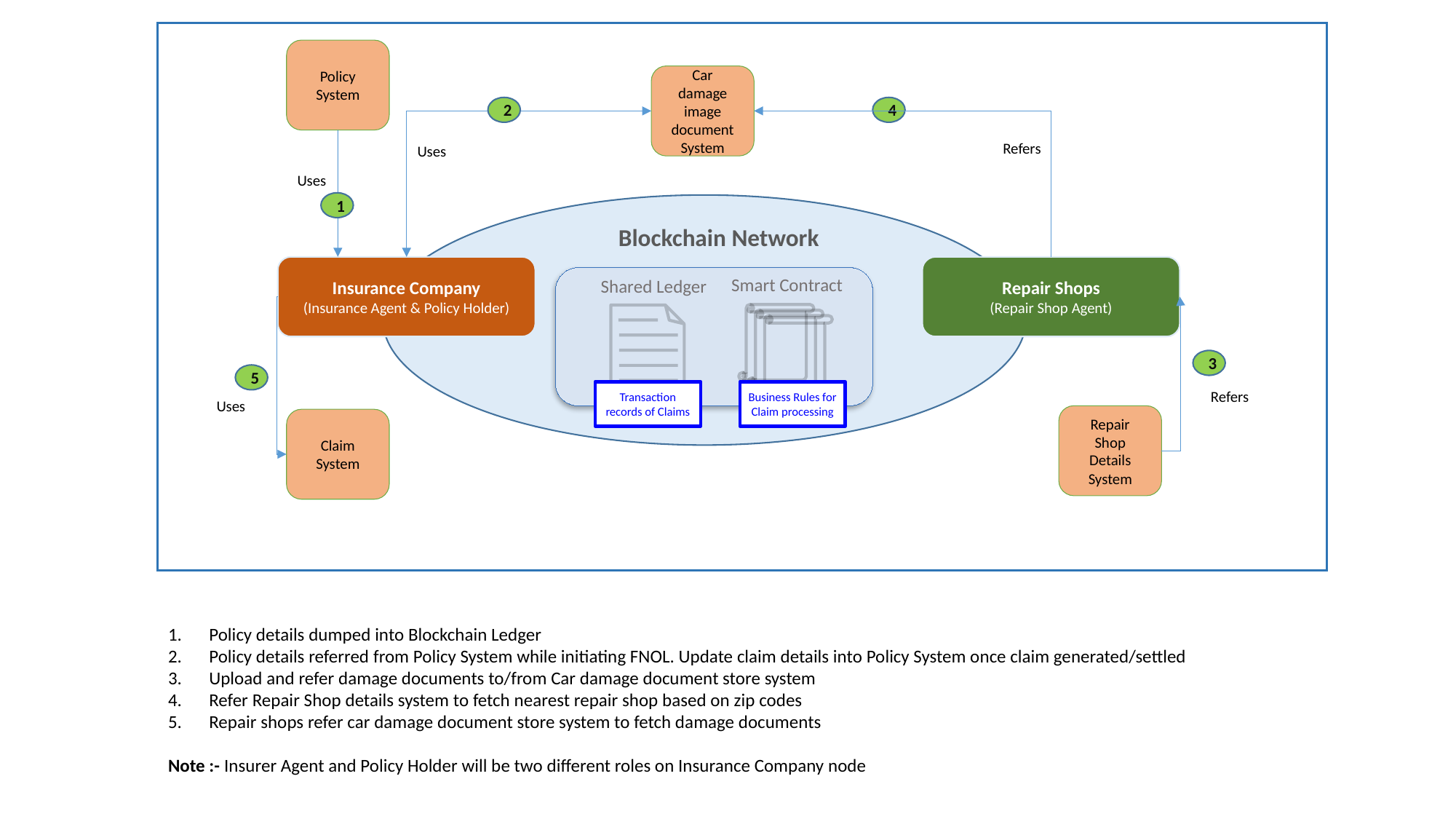

Policy System
Car damage image document System
Refers
Uses

Blockchain Network
Insurance Company
(Insurance Agent & Policy Holder)
Repair Shops
(Repair Shop Agent)

Smart Contract
Shared Ledger

Business Rules for Claim processing
Refers
Transaction records of Claims
Uses
Repair Shop Details System
Claim System
4
2
Uses
1
3
5
Policy details dumped into Blockchain Ledger
Policy details referred from Policy System while initiating FNOL. Update claim details into Policy System once claim generated/settled
Upload and refer damage documents to/from Car damage document store system
Refer Repair Shop details system to fetch nearest repair shop based on zip codes
Repair shops refer car damage document store system to fetch damage documents

Note :- Insurer Agent and Policy Holder will be two different roles on Insurance Company node